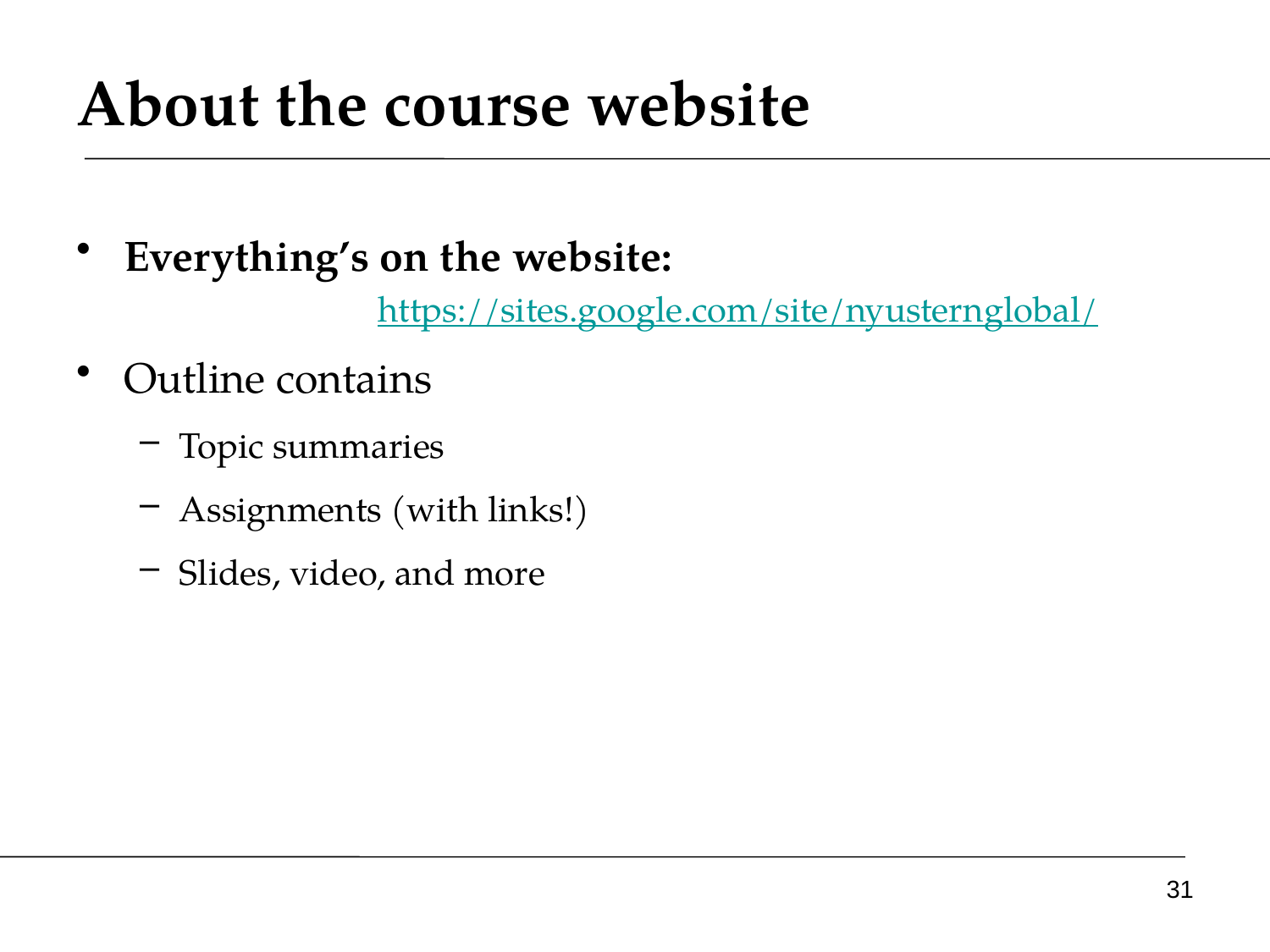

# About the course website
Everything’s on the website:	 					https://sites.google.com/site/nyusternglobal/
Outline contains
Topic summaries
Assignments (with links!)
Slides, video, and more
31